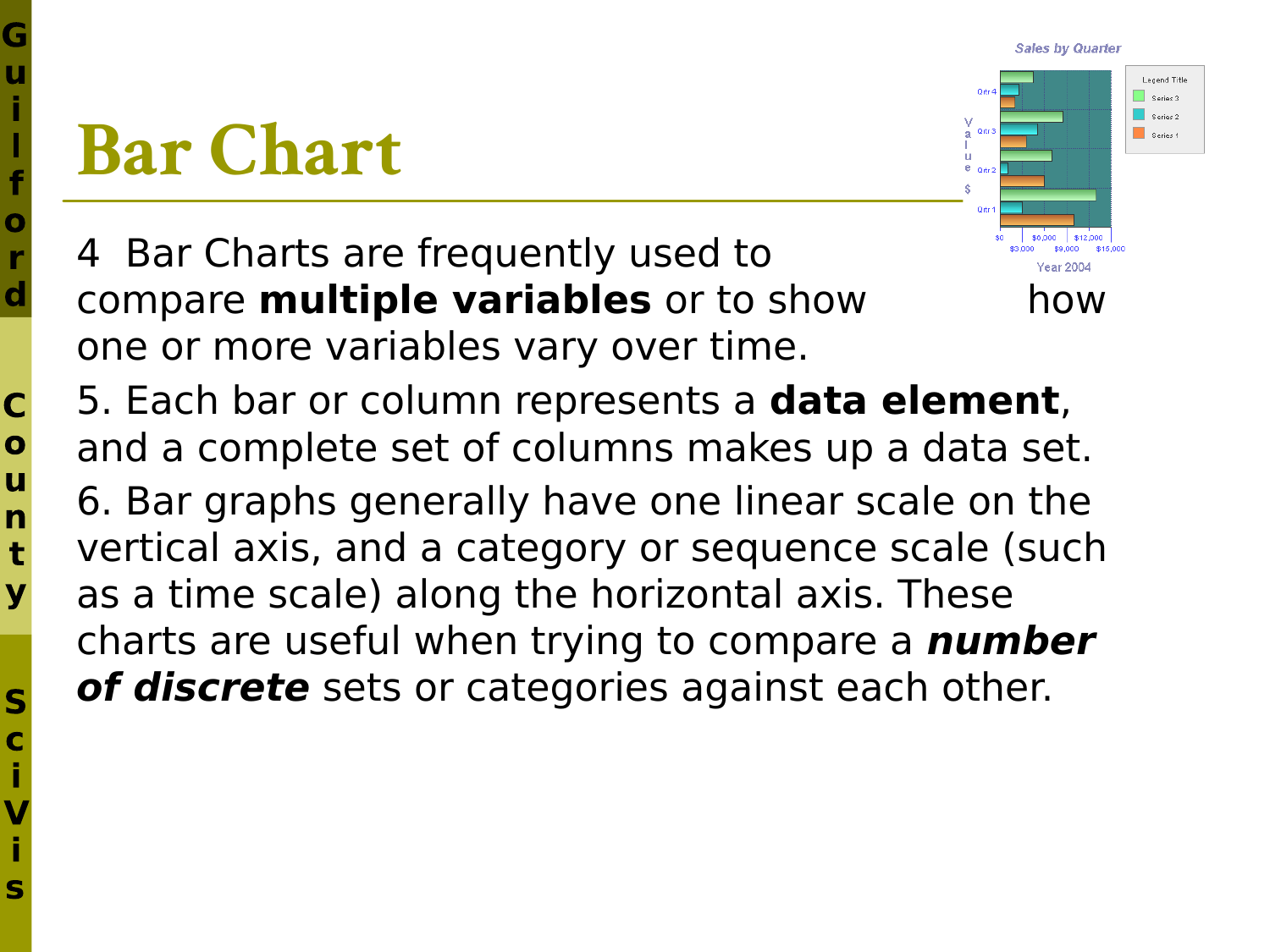

# Bar Chart

4  Bar Charts are frequently used to                 compare multiple variables or to show             how one or more variables vary over time.
5. Each bar or column represents a data element, and a complete set of columns makes up a data set.
6. Bar graphs generally have one linear scale on the vertical axis, and a category or sequence scale (such as a time scale) along the horizontal axis. These charts are useful when trying to compare a number of discrete sets or categories against each other.